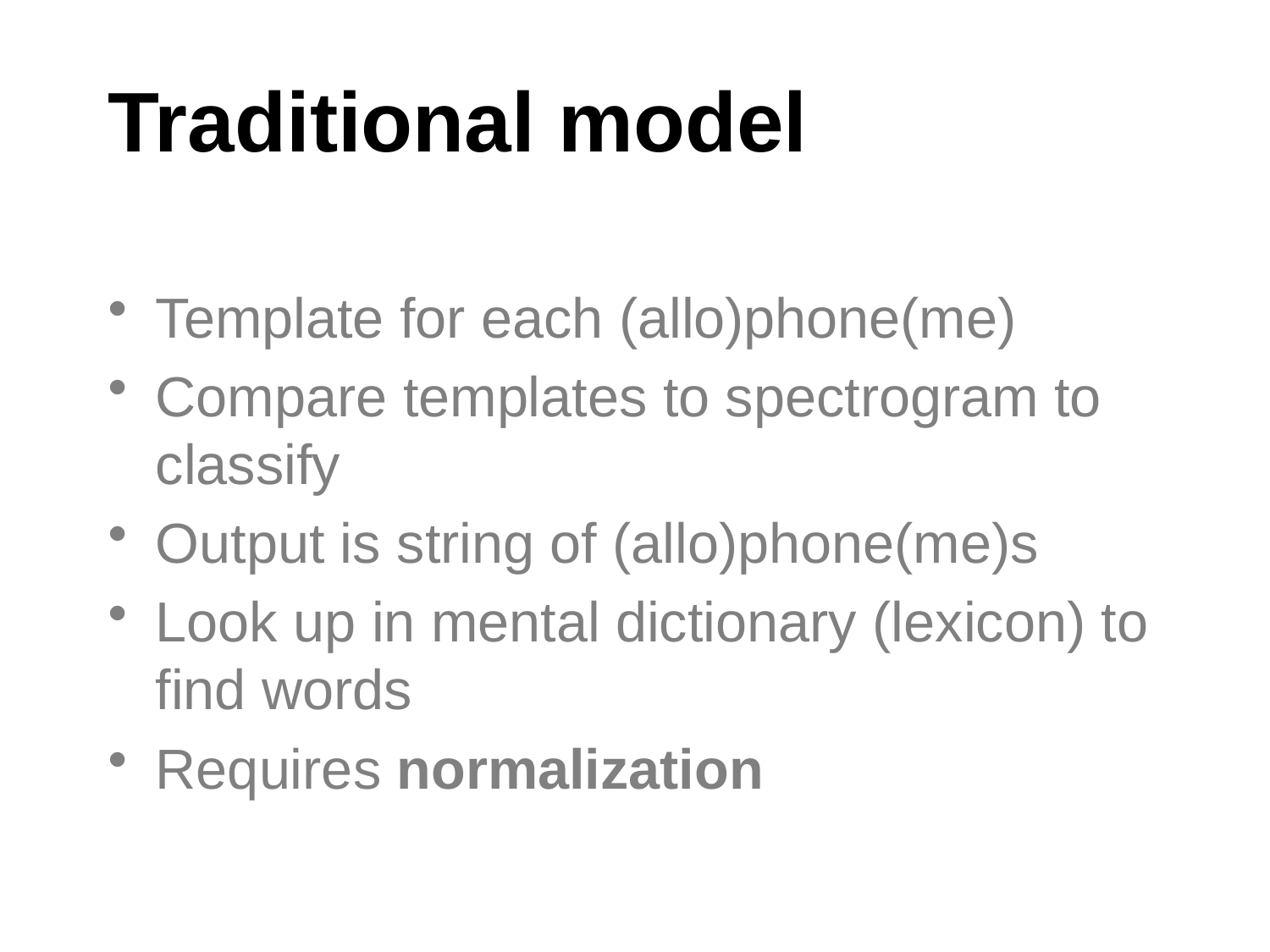

# Traditional model
Template for each (allo)phone(me)
Compare templates to spectrogram to classify
Output is string of (allo)phone(me)s
Look up in mental dictionary (lexicon) to find words
Requires normalization
12